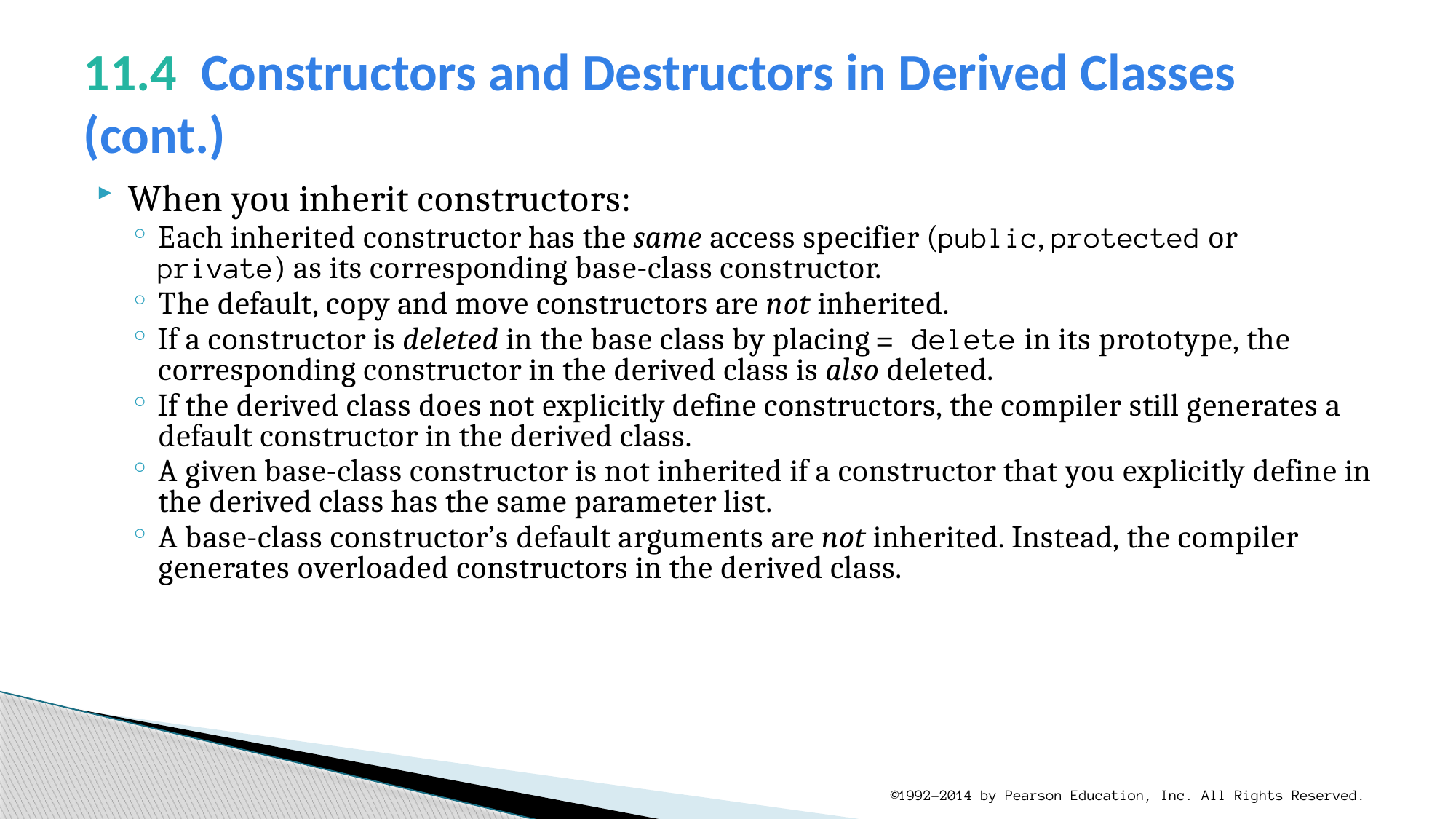

# 11.4  Constructors and Destructors in Derived Classes (cont.)
When you inherit constructors:
Each inherited constructor has the same access specifier (public, protected or private) as its corresponding base-class constructor.
The default, copy and move constructors are not inherited.
If a constructor is deleted in the base class by placing = delete in its prototype, the corresponding constructor in the derived class is also deleted.
If the derived class does not explicitly define constructors, the compiler still generates a default constructor in the derived class.
A given base-class constructor is not inherited if a constructor that you explicitly define in the derived class has the same parameter list.
A base-class constructor’s default arguments are not inherited. Instead, the compiler generates overloaded constructors in the derived class.
©1992-2014 by Pearson Education, Inc. All Rights Reserved.